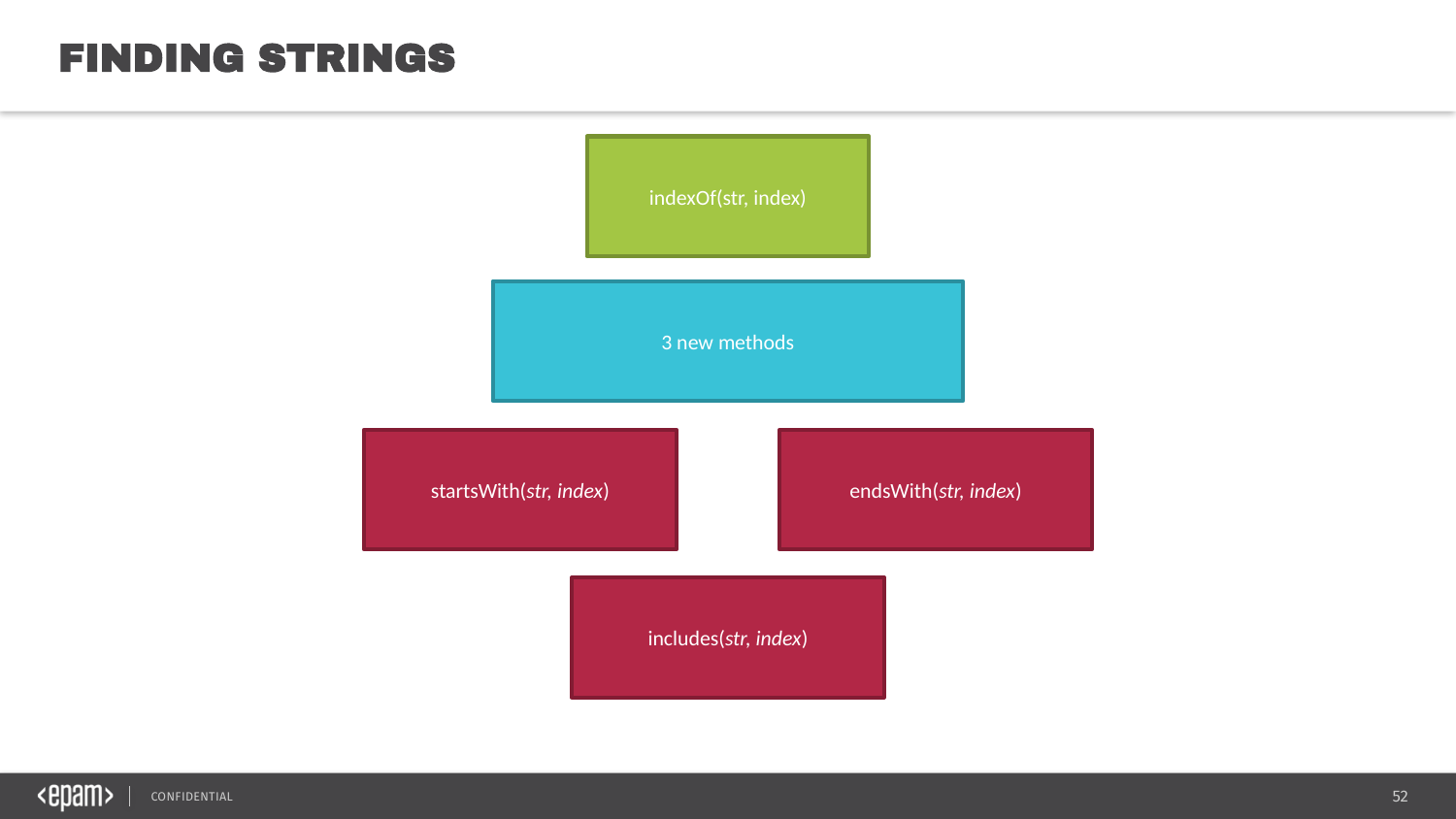

Finding Strings
indexOf(str, index)
3 new methods
startsWith(str, index)
endsWith(str, index)
includes(str, index)